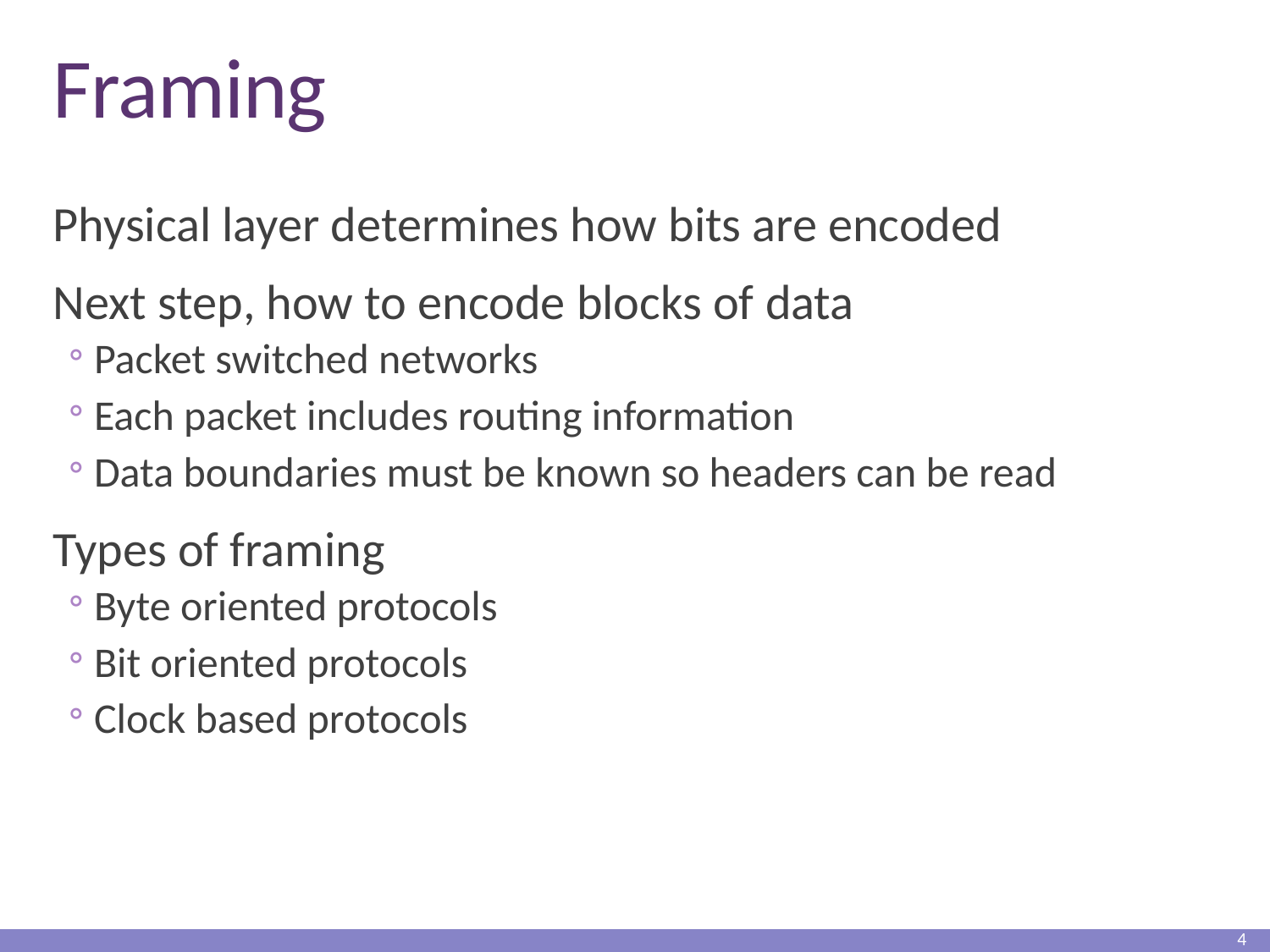

# Framing
Physical layer determines how bits are encoded
Next step, how to encode blocks of data
Packet switched networks
Each packet includes routing information
Data boundaries must be known so headers can be read
Types of framing
Byte oriented protocols
Bit oriented protocols
Clock based protocols
4